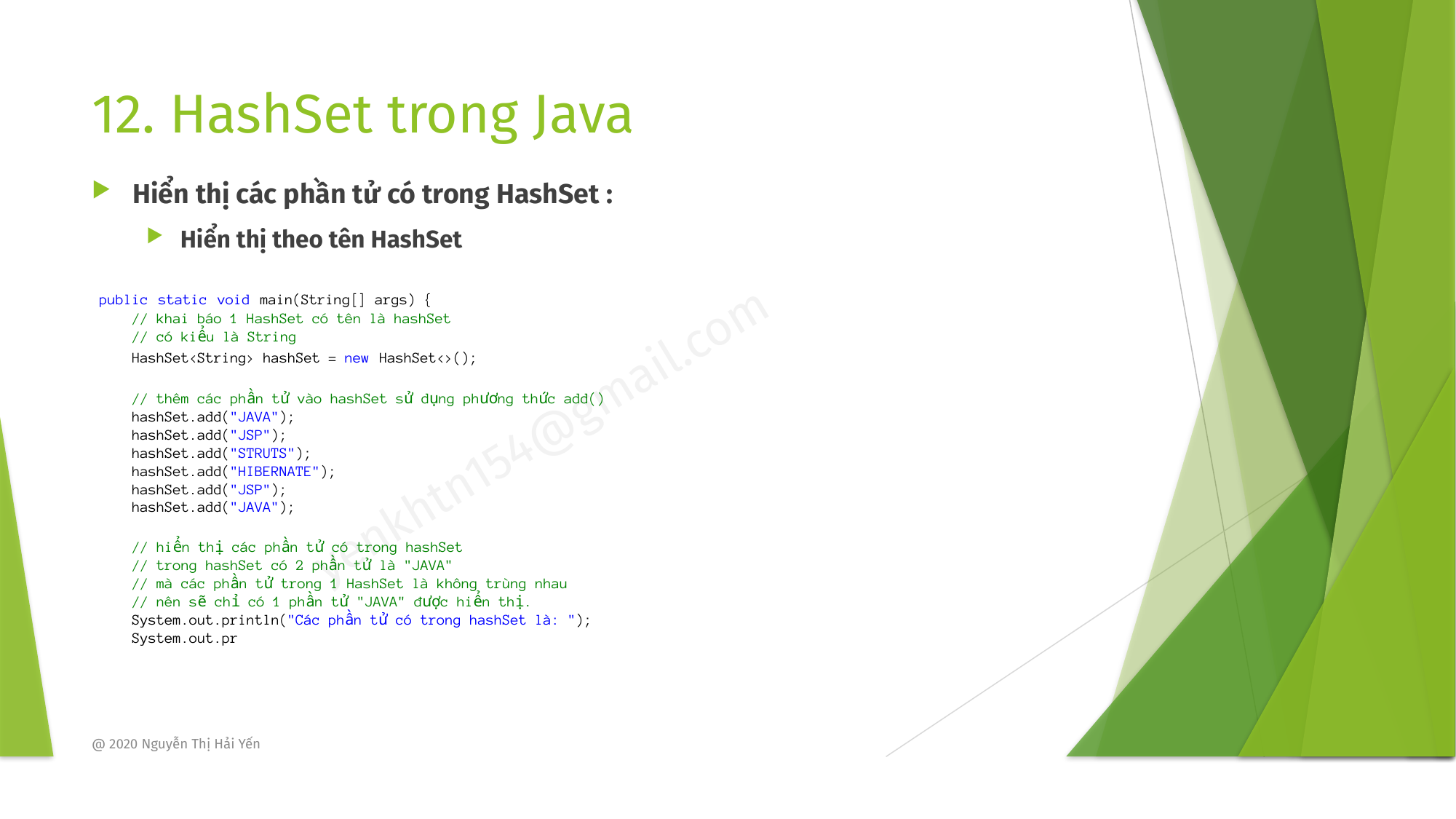

# 12. HashSet trong Java
Hiển thị các phần tử có trong HashSet :
Hiển thị theo tên HashSet

public static void main(String[] args) {
    // khai báo 1 HashSet có tên là hashSet
    // có kiểu là String
    HashSet<String> hashSet = new HashSet<>();

    // thêm các phần tử vào hashSet sử dụng phương thức add()
    hashSet.add("JAVA");
    hashSet.add("JSP");
    hashSet.add("STRUTS");
    hashSet.add("HIBERNATE");
    hashSet.add("JSP");
    hashSet.add("JAVA");

    // hiển thị các phần tử có trong hashSet
    // trong hashSet có 2 phần tử là "JAVA"
    // mà các phần tử trong 1 HashSet là không trùng nhau
    // nên sẽ chỉ có 1 phần tử "JAVA" được hiển thị.
    System.out.println("Các phần tử có trong hashSet là: ");
    System.out.pr
@ 2020 Nguyễn Thị Hải Yến